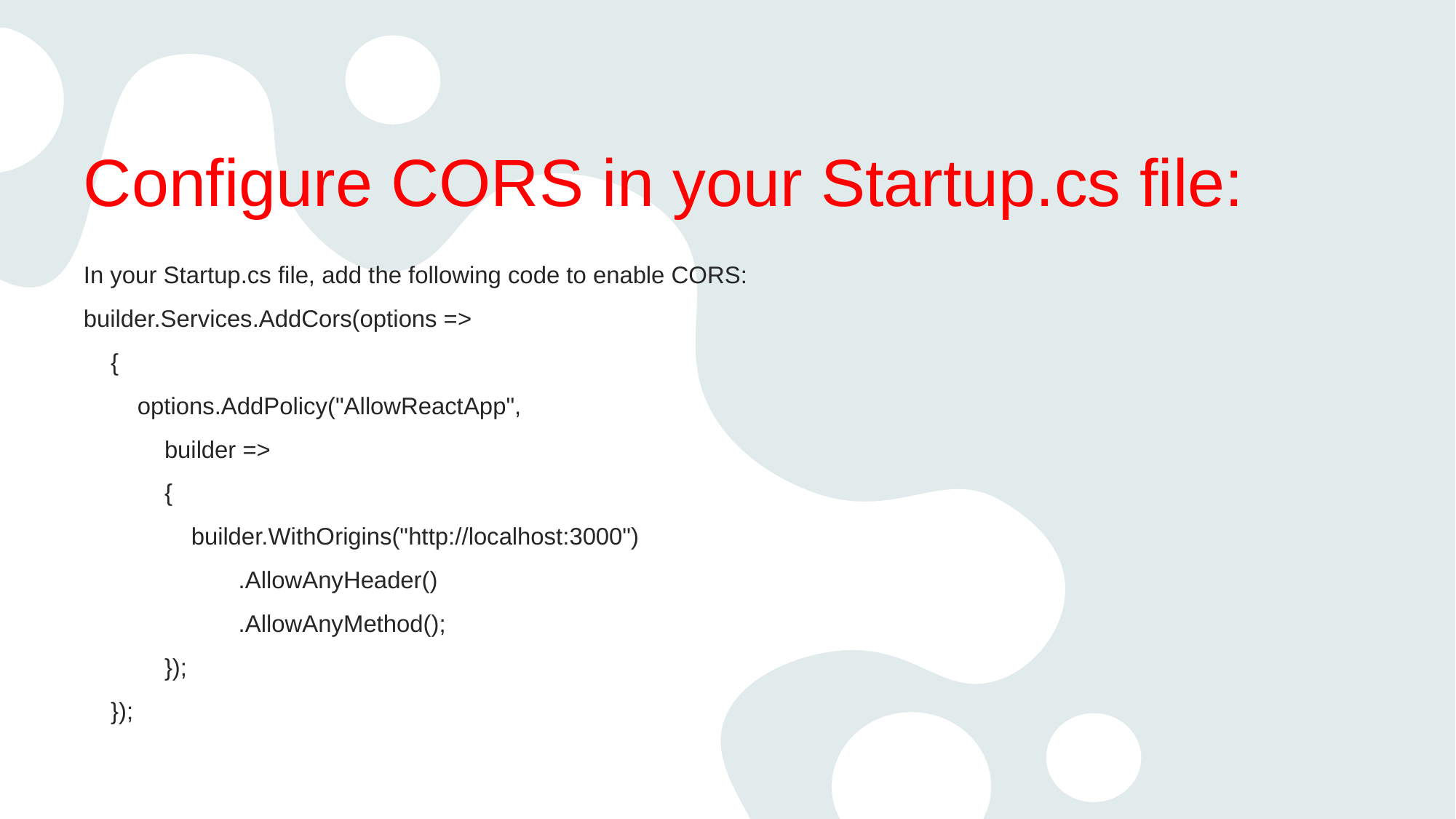

# Configure CORS in your Startup.cs file:
In your Startup.cs file, add the following code to enable CORS:
builder.Services.AddCors(options =>
    {
        options.AddPolicy("AllowReactApp",
            builder =>
            {
                builder.WithOrigins("http://localhost:3000")
                       .AllowAnyHeader()
                       .AllowAnyMethod();
            });
    });